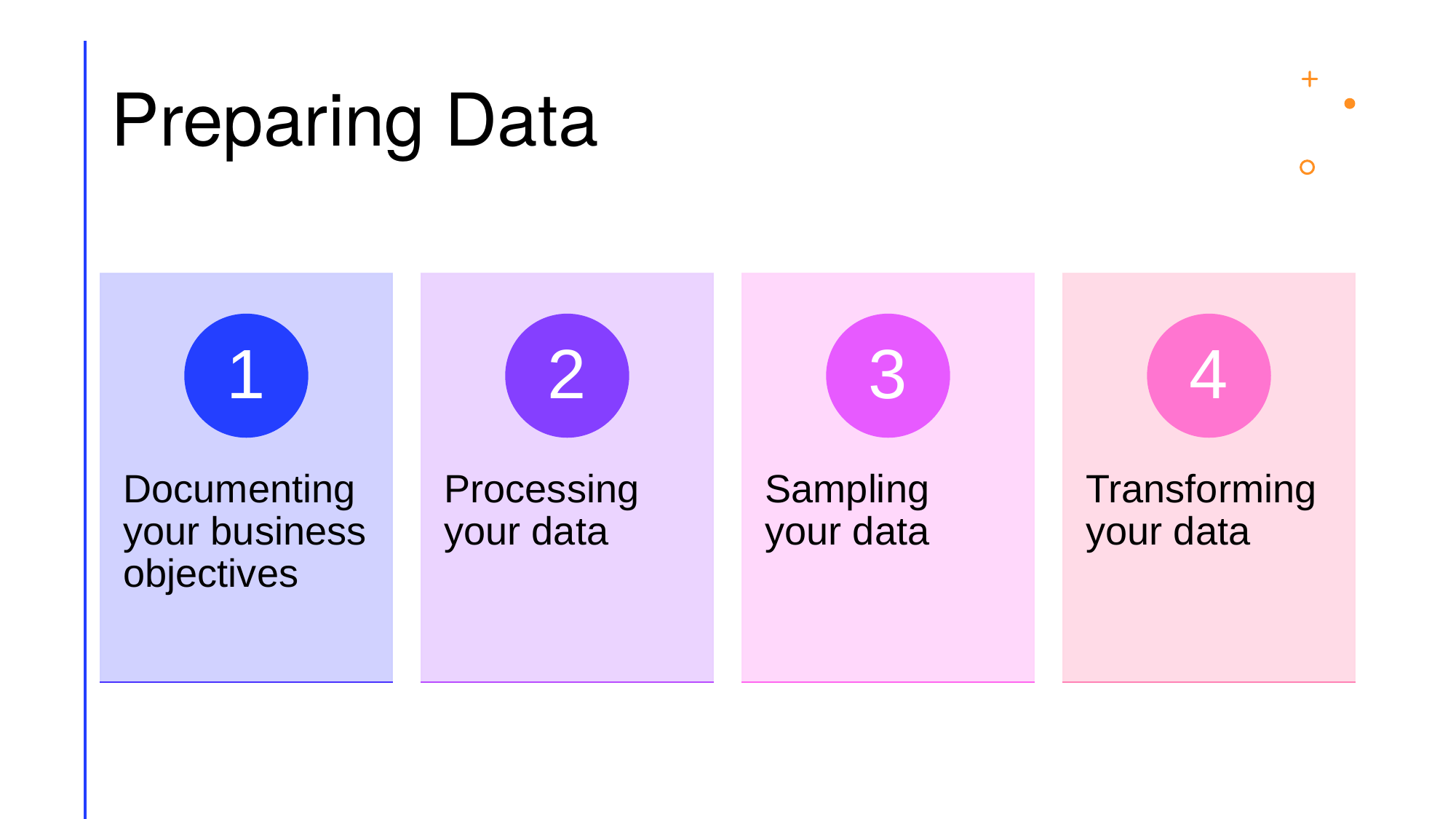

# Preparing Data

Documenting your business objectives
1
Processing your data
2
Sampling your data
3
Transforming your data
4